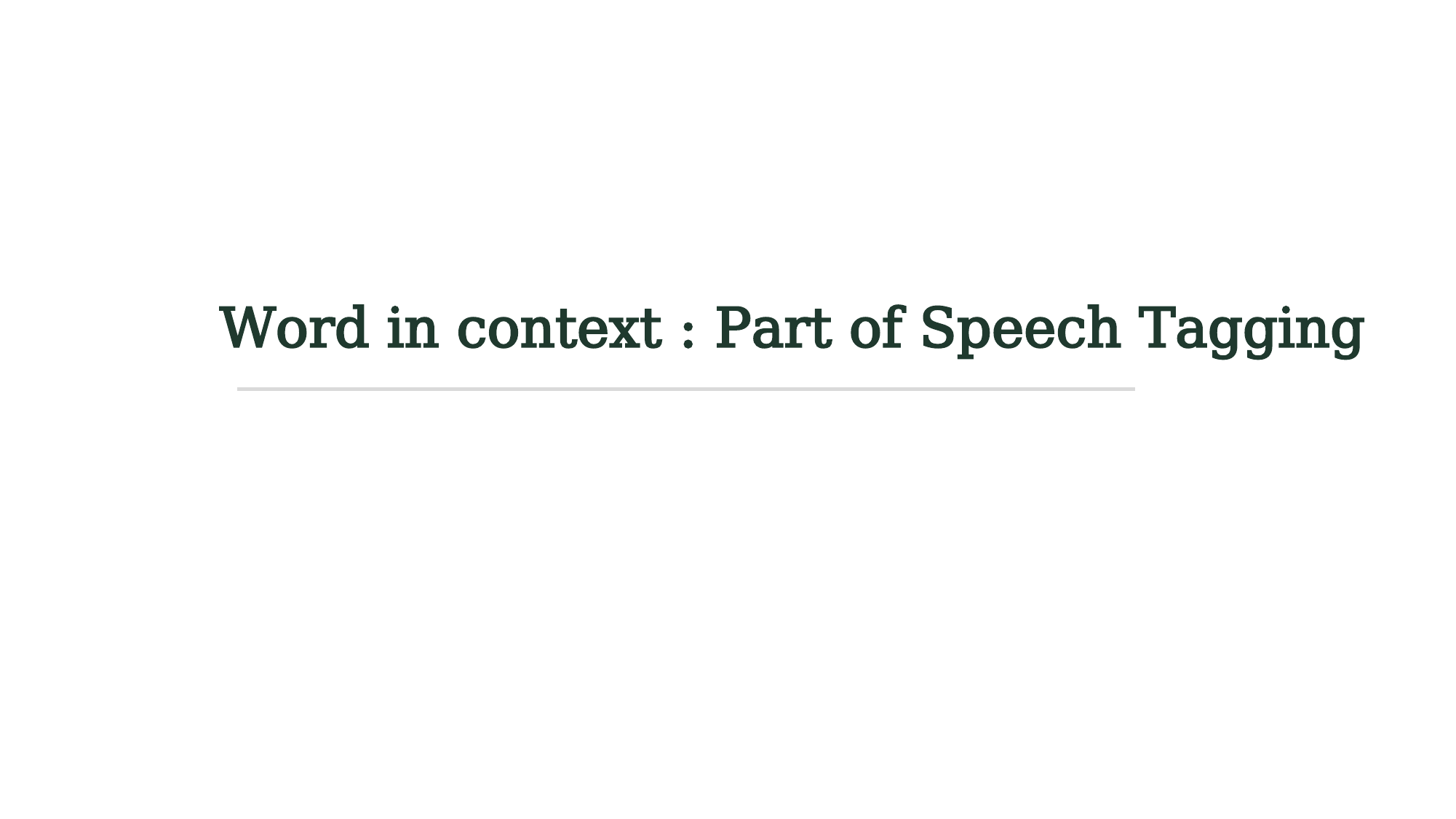

# Word in context : Part of Speech Tagging